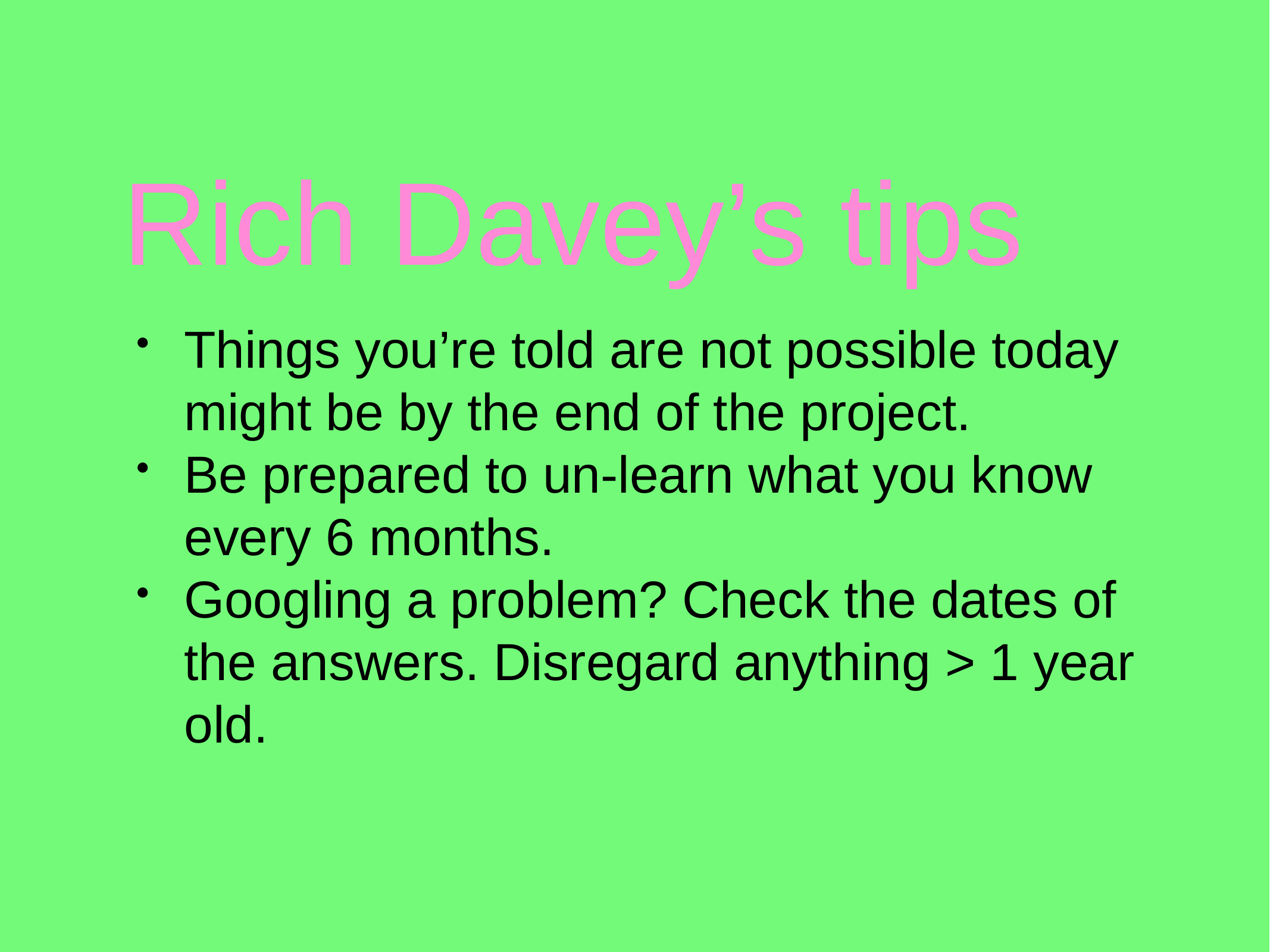

Rich Davey’s tips
Things you’re told are not possible today might be by the end of the project.
Be prepared to un-learn what you know every 6 months.
Googling a problem? Check the dates of the answers. Disregard anything > 1 year old.